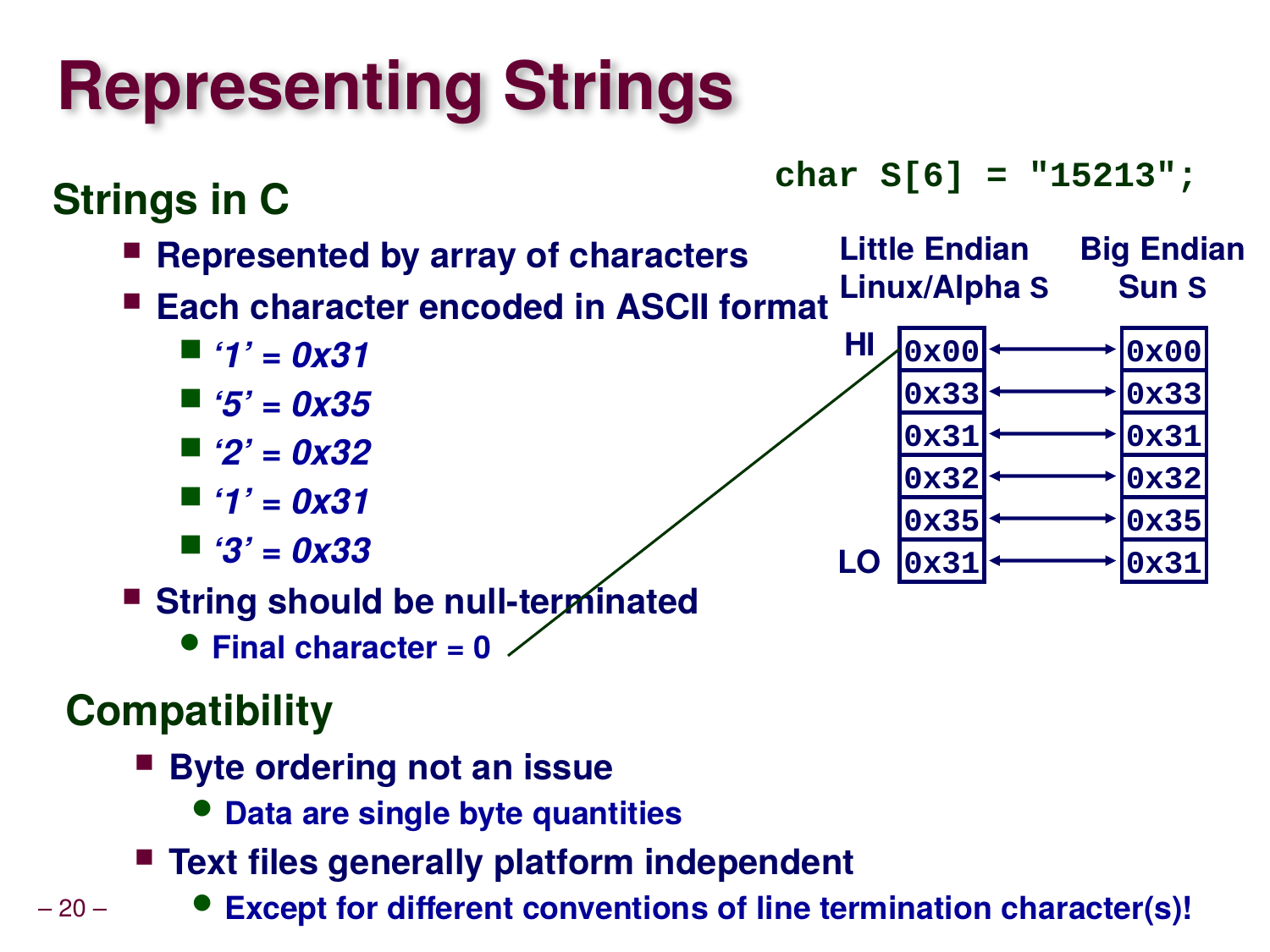

# Representing Strings
char S[6] = "15213";
Strings in C
Represented by array of characters
Each character encoded in ASCII format
‘1’ = 0x31
‘5’ = 0x35
‘2’ = 0x32
‘1’ = 0x31
‘3’ = 0x33
String should be null-terminated
Final character = 0
Little Endian
Linux/Alpha S
HI
0x00
0x33
0x31
0x32
0x35
0x31
LO
Big Endian
Sun S
0x00
0x33
0x31
0x32
0x35
0x31

Compatibility
Byte ordering not an issue
Data are single byte quantities
Text files generally platform independent
Except for different conventions of line termination character(s)!